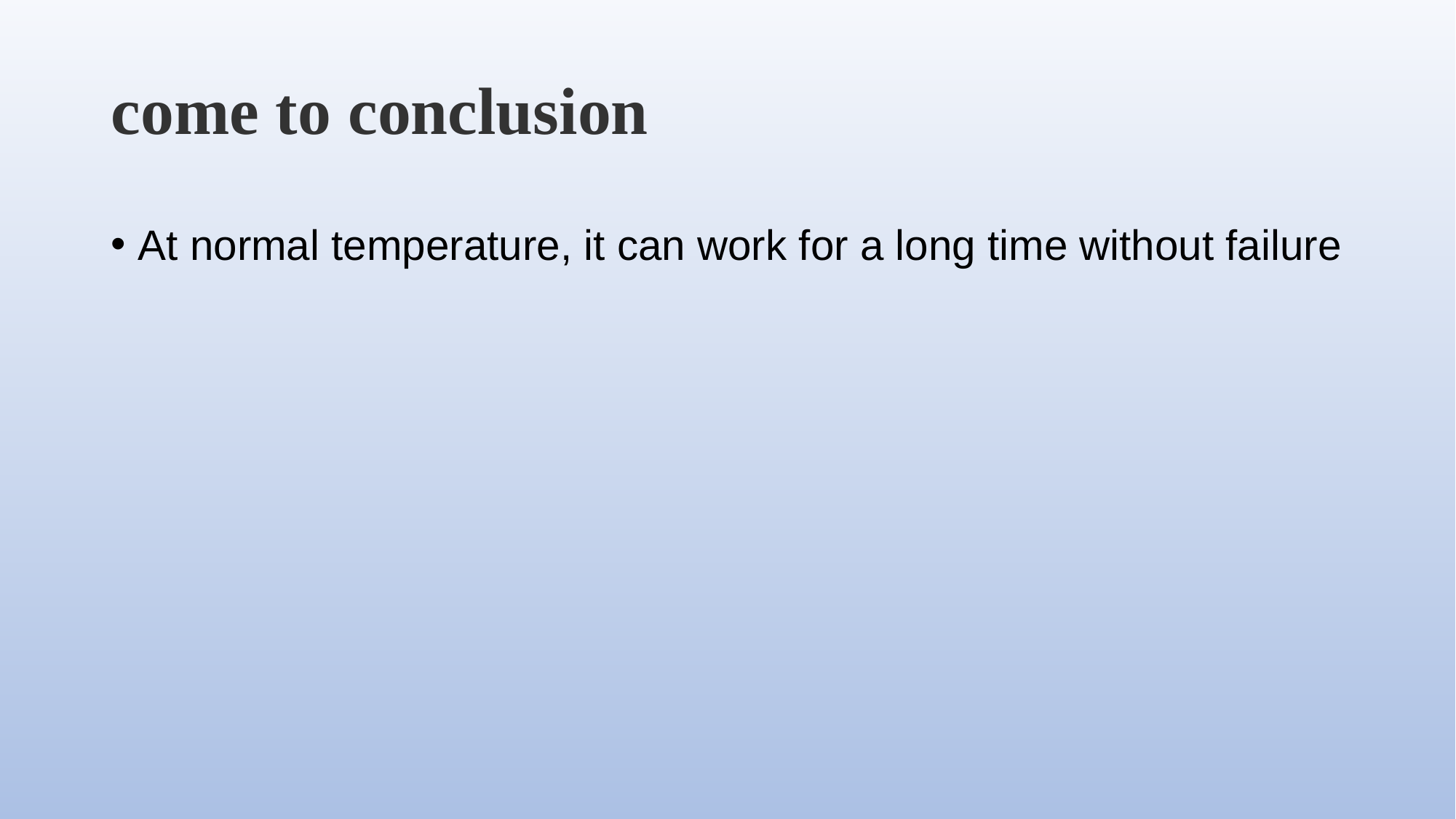

# come to conclusion
At normal temperature, it can work for a long time without failure